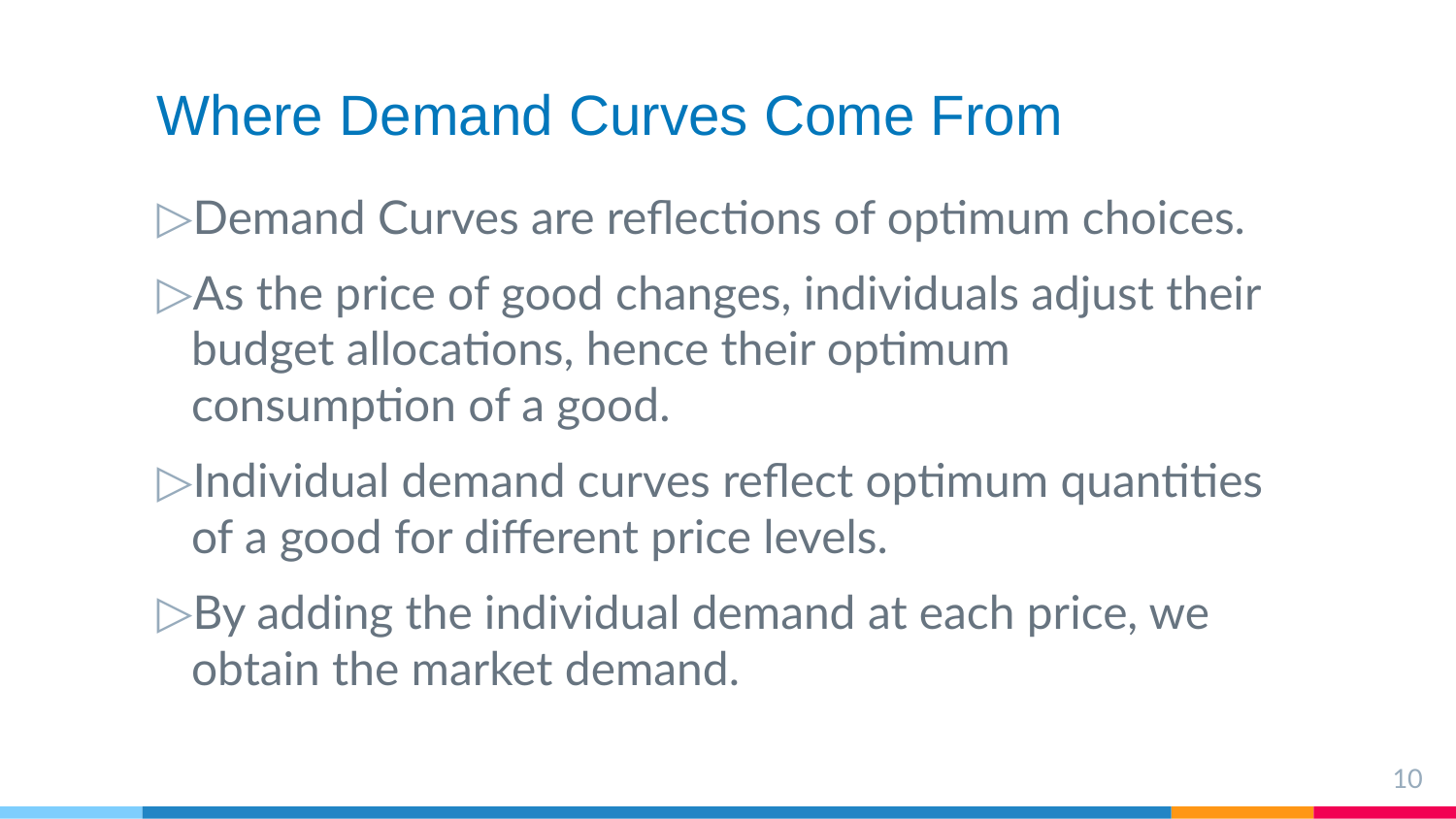

# Where Demand Curves Come From
Demand Curves are reflections of optimum choices.
As the price of good changes, individuals adjust their budget allocations, hence their optimum consumption of a good.
Individual demand curves reflect optimum quantities of a good for different price levels.
By adding the individual demand at each price, we obtain the market demand.

10